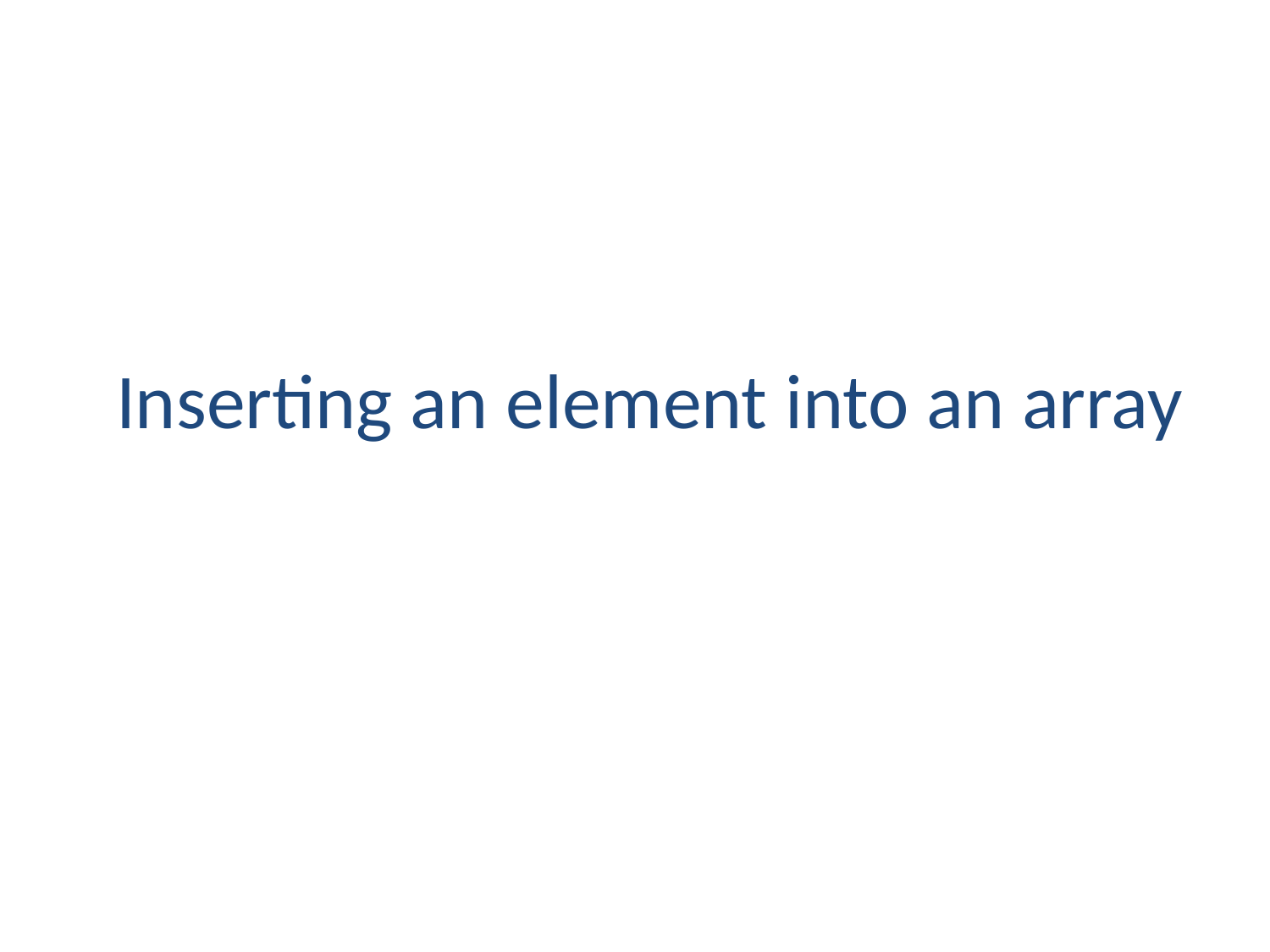

# Inserting an element into an array